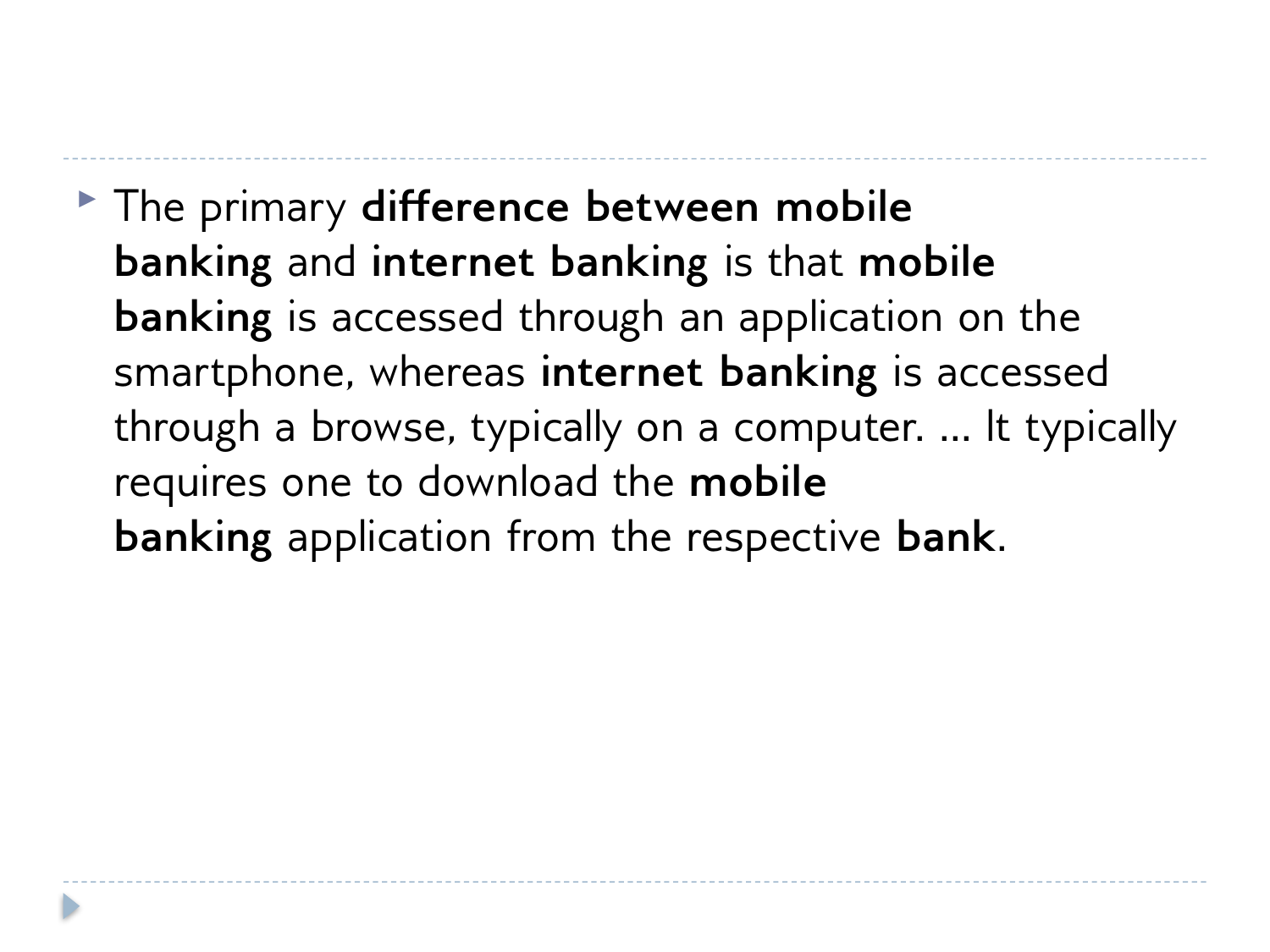

#
The primary difference between mobile banking and internet banking is that mobile banking is accessed through an application on the smartphone, whereas internet banking is accessed through a browse, typically on a computer. ... It typically requires one to download the mobile banking application from the respective bank.